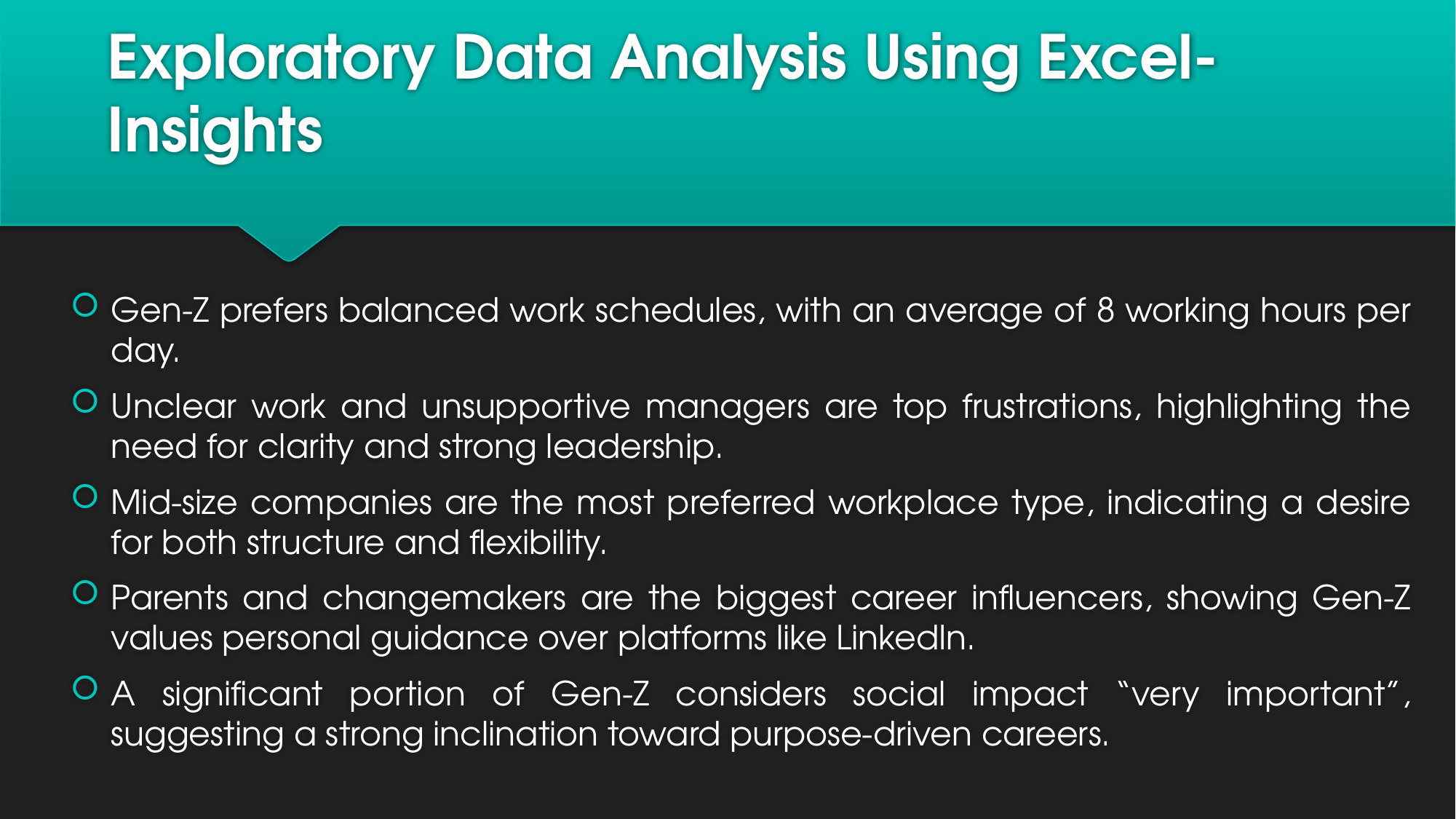

# Exploratory Data Analysis Using Excel- Insights
Gen-Z prefers balanced work schedules, with an average of 8 working hours per day.
Unclear work and unsupportive managers are top frustrations, highlighting the need for clarity and strong leadership.
Mid-size companies are the most preferred workplace type, indicating a desire for both structure and flexibility.
Parents and changemakers are the biggest career influencers, showing Gen-Z values personal guidance over platforms like LinkedIn.
A significant portion of Gen-Z considers social impact “very important”, suggesting a strong inclination toward purpose-driven careers.